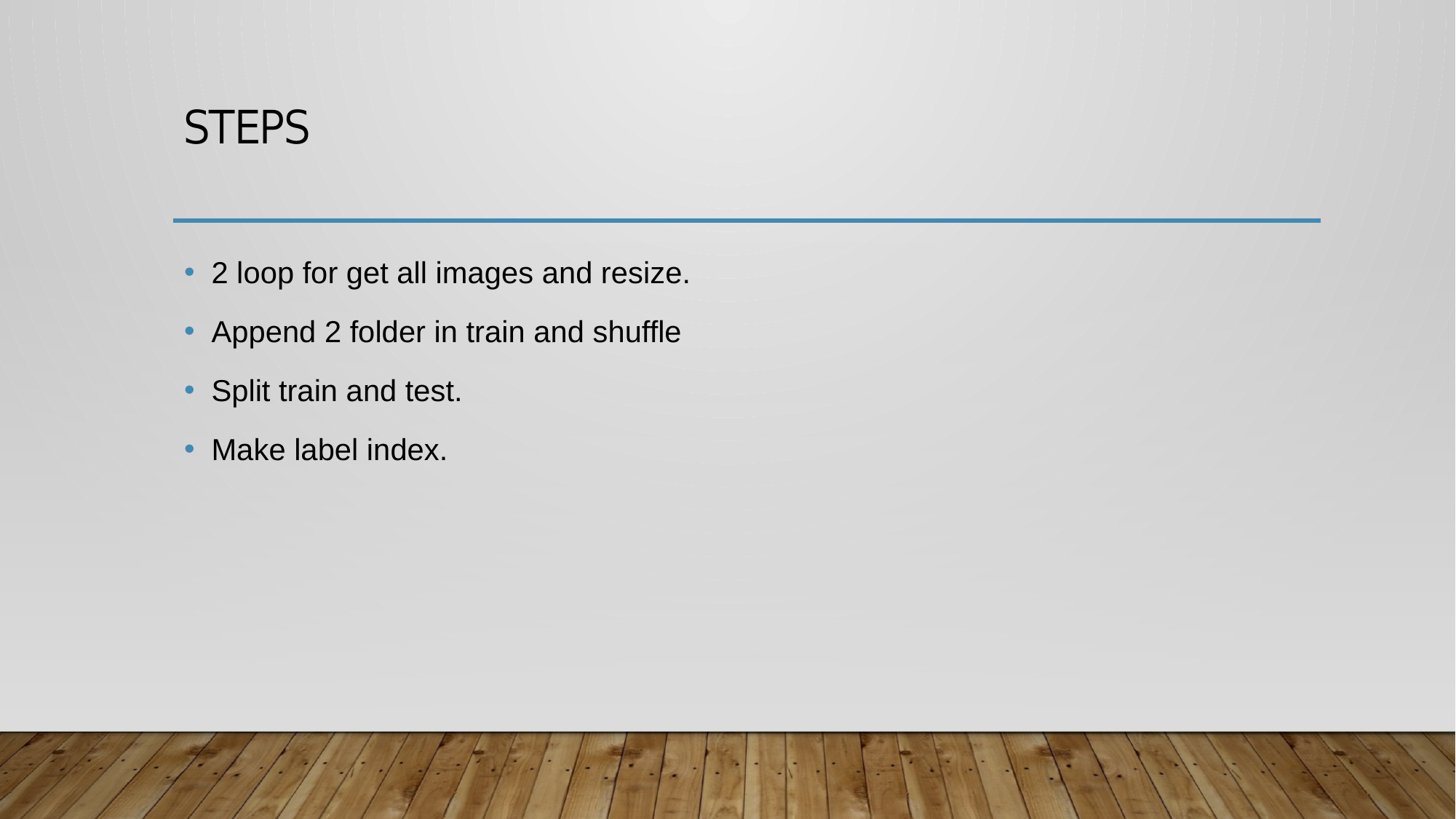

# steps
2 loop for get all images and resize.
Append 2 folder in train and shuffle
Split train and test.
Make label index.